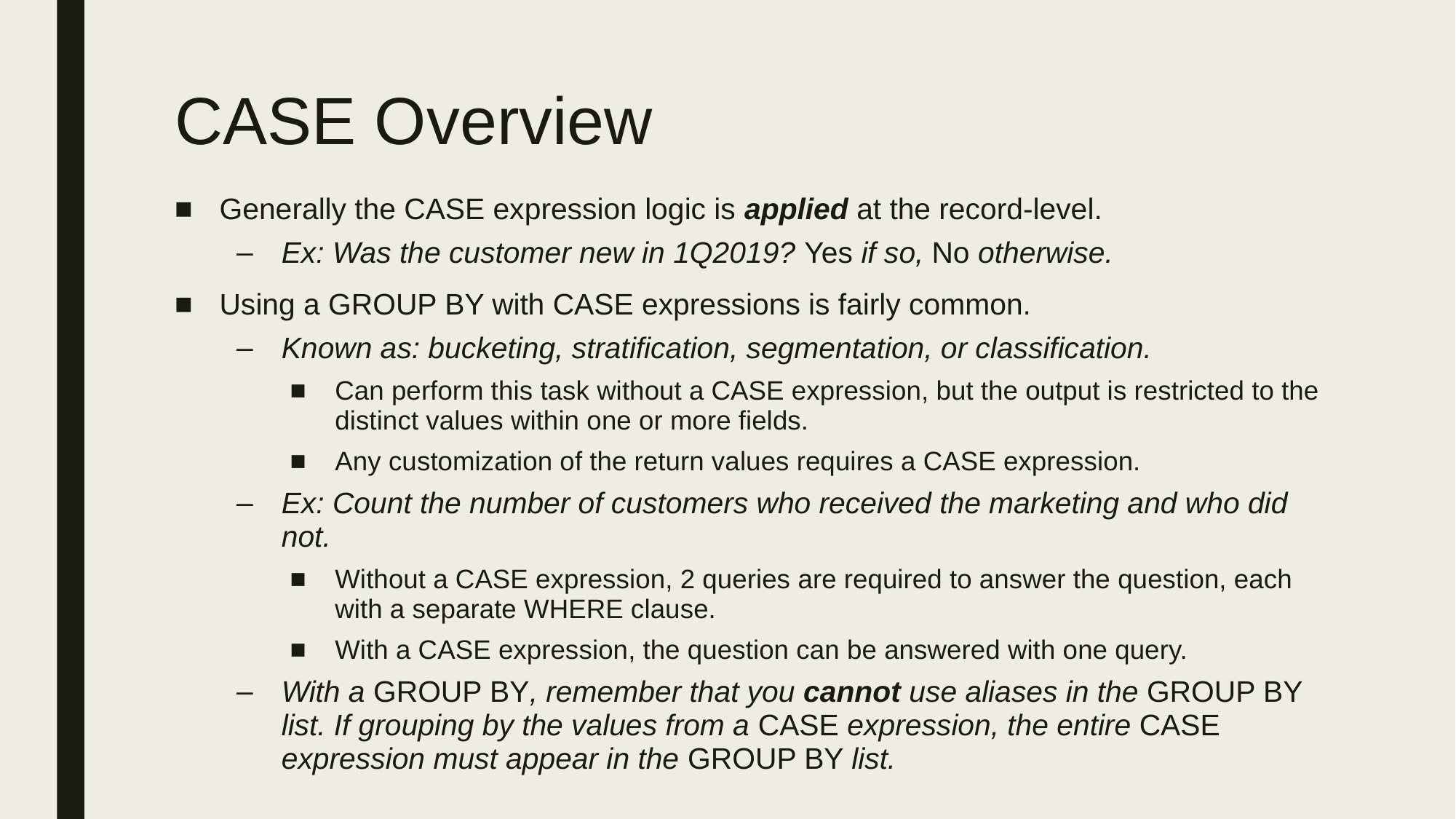

# CASE Overview
Generally the CASE expression logic is applied at the record-level.
Ex: Was the customer new in 1Q2019? Yes if so, No otherwise.
Using a GROUP BY with CASE expressions is fairly common.
Known as: bucketing, stratification, segmentation, or classification.
Can perform this task without a CASE expression, but the output is restricted to the distinct values within one or more fields.
Any customization of the return values requires a CASE expression.
Ex: Count the number of customers who received the marketing and who did not.
Without a CASE expression, 2 queries are required to answer the question, each with a separate WHERE clause.
With a CASE expression, the question can be answered with one query.
With a GROUP BY, remember that you cannot use aliases in the GROUP BY list. If grouping by the values from a CASE expression, the entire CASE expression must appear in the GROUP BY list.